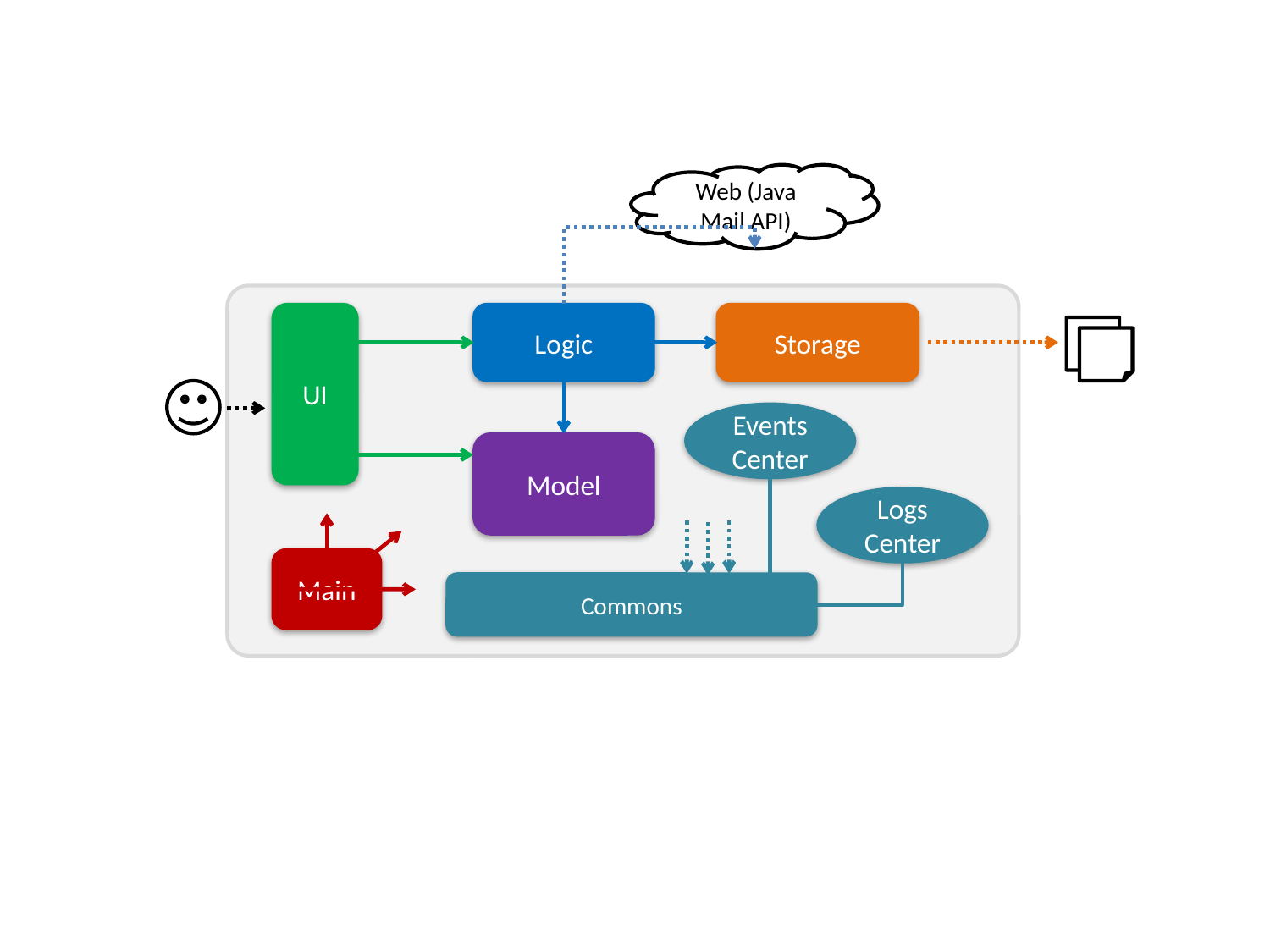

Web (Java Mail API)

UI
Logic
Storage

Events Center
Model
Logs
Center
Main
Commons